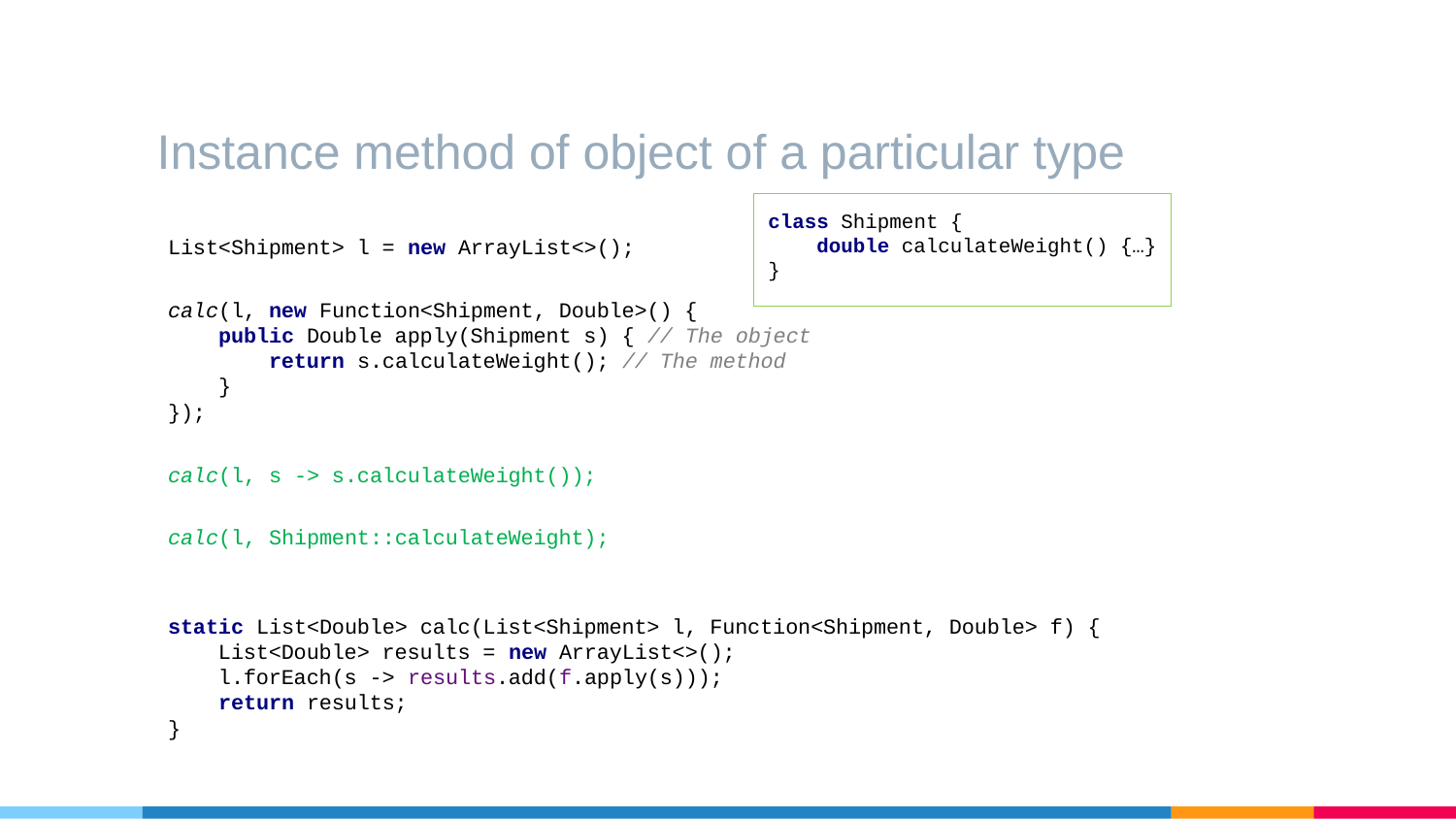

# Instance method of object of a particular type
class Shipment {
    double calculateWeight() {…}
}
List<Shipment> l = new ArrayList<>();
calc(l, new Function<Shipment, Double>() {
    public Double apply(Shipment s) { // The object
        return s.calculateWeight(); // The method
    }
});
calc(l, s -> s.calculateWeight());
calc(l, Shipment::calculateWeight);
static List<Double> calc(List<Shipment> l, Function<Shipment, Double> f) {
    List<Double> results = new ArrayList<>();
    l.forEach(s -> results.add(f.apply(s)));
    return results;
}